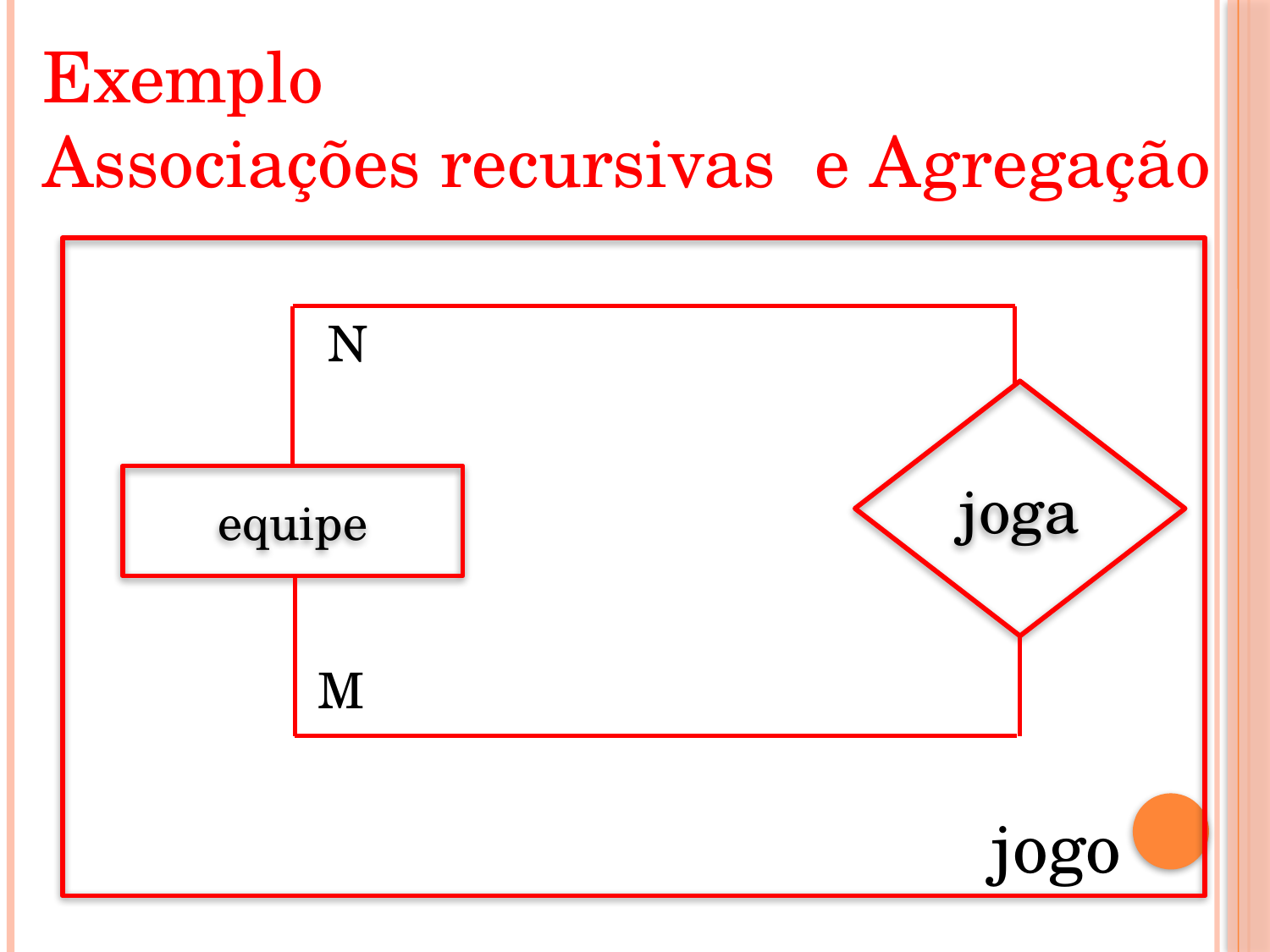

Exemplo
Associações recursivas  e Agregação

N
joga
equipe
M
jogo